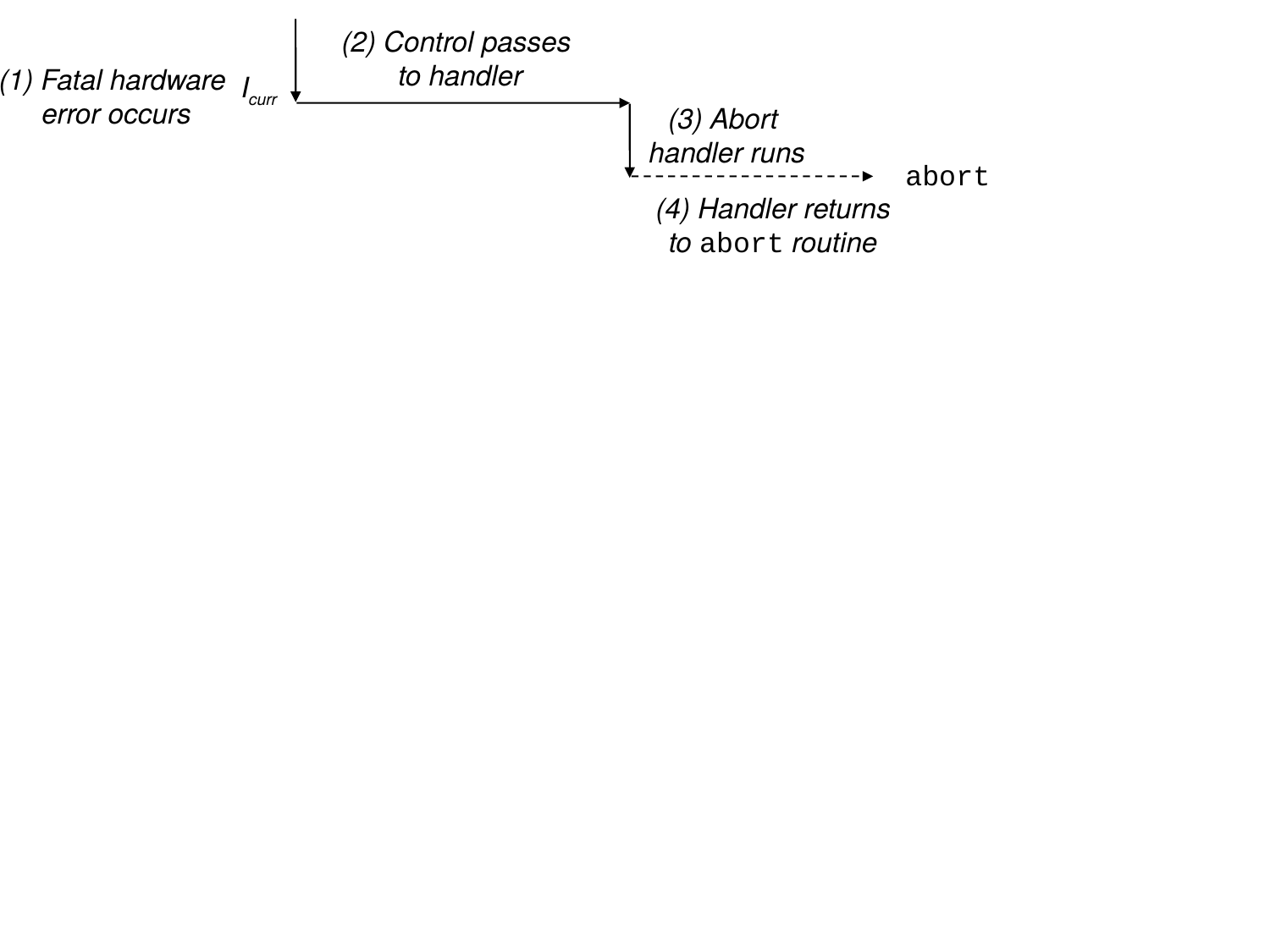

(2) Control passes
to handler

(1) Fatal hardware
error occurs
Icurr
(3) Abort
handler runs

abort

(4) Handler returns to abort routine